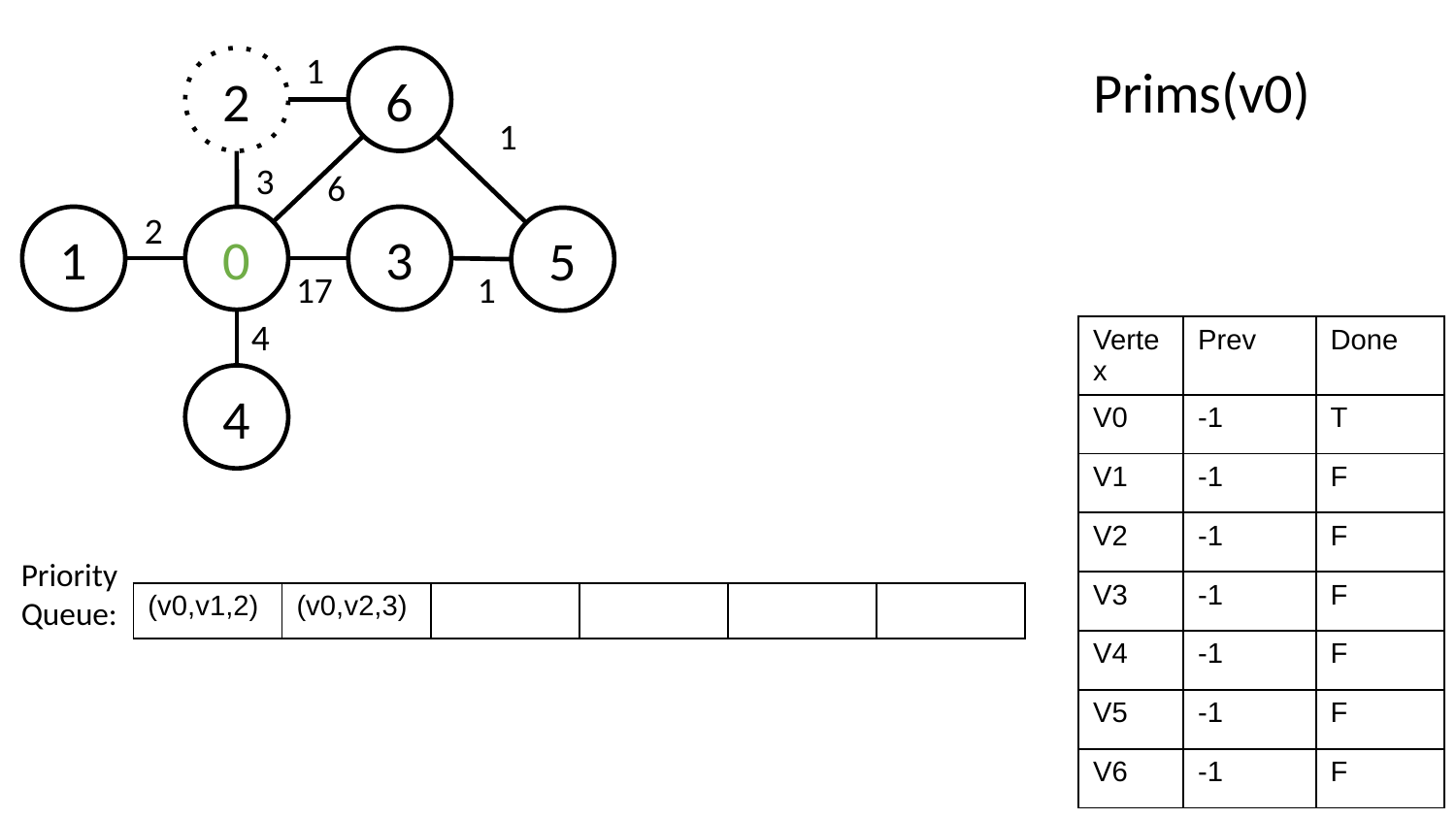

1
6
2
Prims(v0)
1
3
6
2
1
3
0
5
17
1

4
| Vertex | Prev | Done |
| --- | --- | --- |
| V0 | -1 | T |
| V1 | -1 | F |
| V2 | -1 | F |
| V3 | -1 | F |
| V4 | -1 | F |
| V5 | -1 | F |
| V6 | -1 | F |
4
Priority Queue:
| (v0,v1,2) | (v0,v2,3) |  |  |  |  |
| --- | --- | --- | --- | --- | --- |